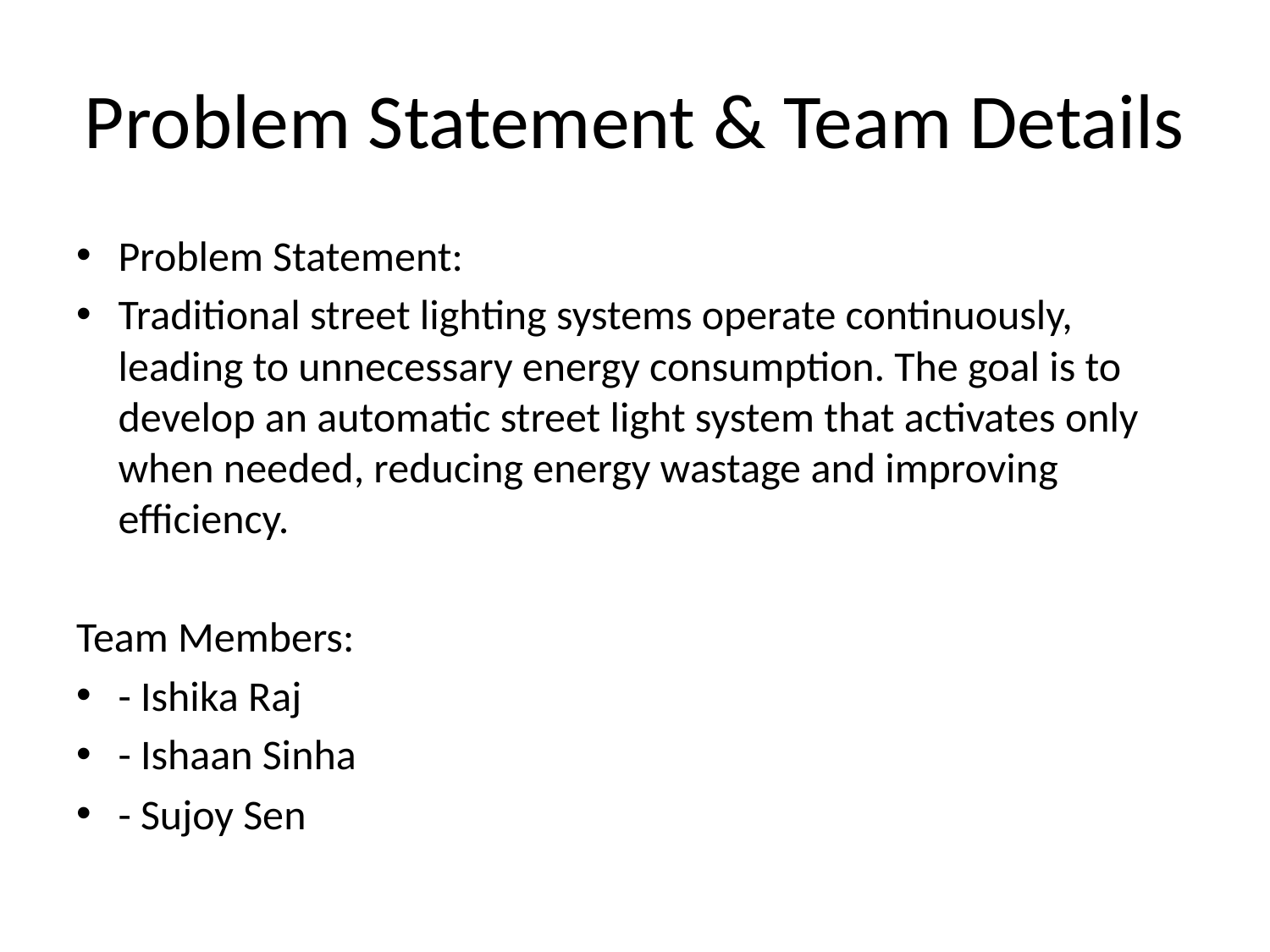

# Problem Statement & Team Details
Problem Statement:
Traditional street lighting systems operate continuously, leading to unnecessary energy consumption. The goal is to develop an automatic street light system that activates only when needed, reducing energy wastage and improving efficiency.

Team Members:
- Ishika Raj
- Ishaan Sinha
- Sujoy Sen